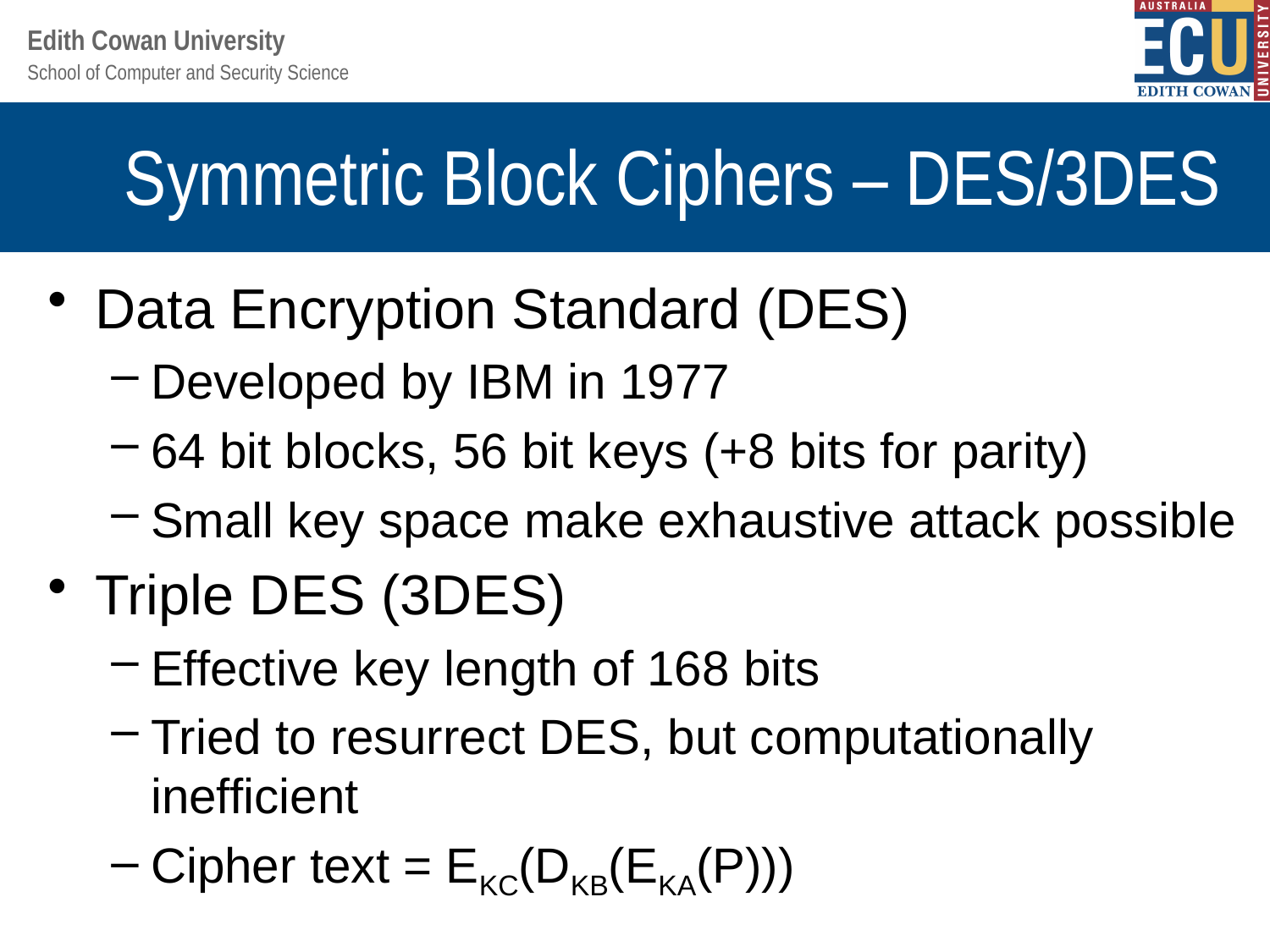

# Symmetric Block Ciphers – DES/3DES
Data Encryption Standard (DES)
Developed by IBM in 1977
64 bit blocks, 56 bit keys (+8 bits for parity)
Small key space make exhaustive attack possible
Triple DES (3DES)
Effective key length of 168 bits
Tried to resurrect DES, but computationally inefficient
Cipher text = EKC(DKB(EKA(P)))